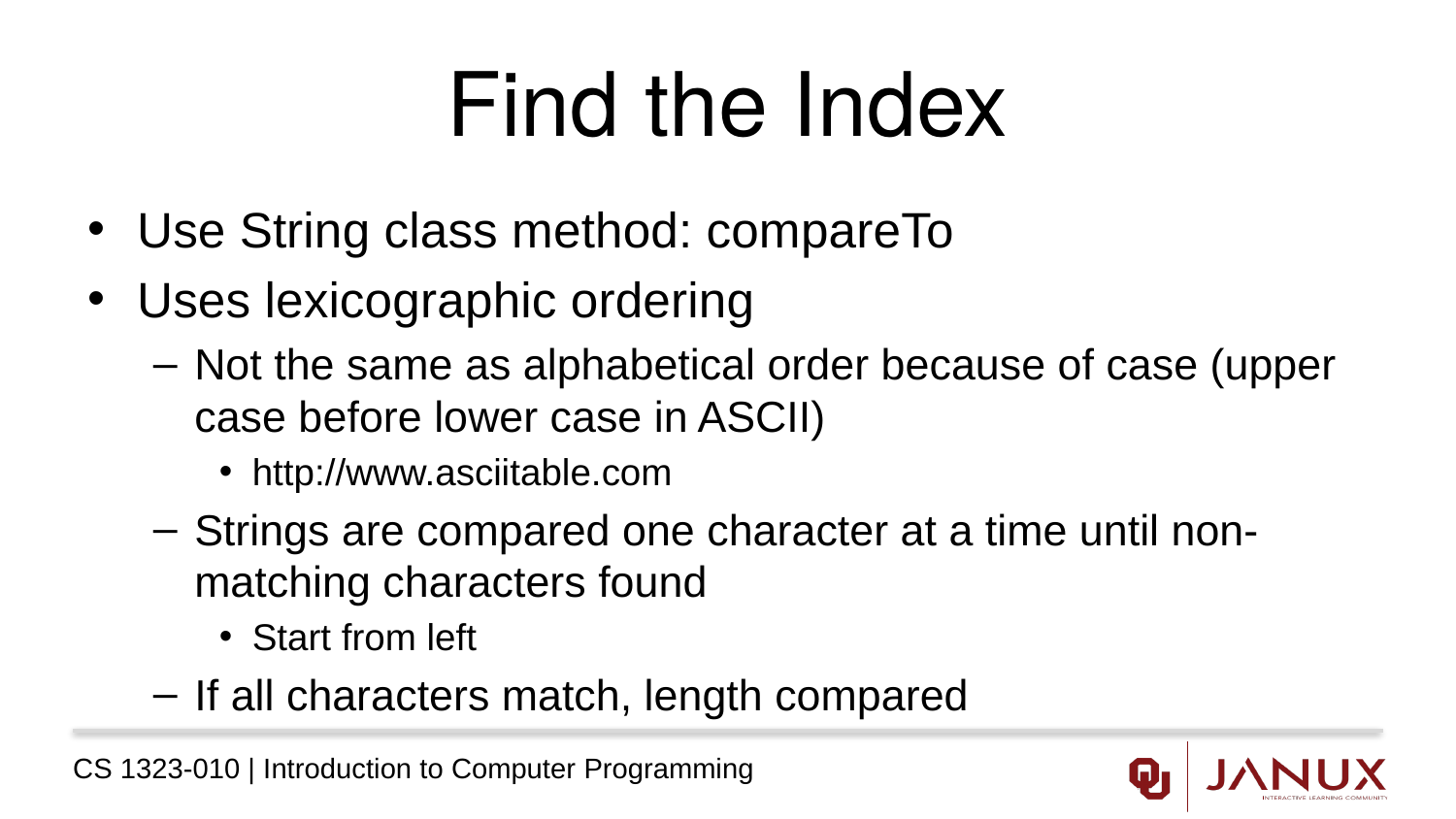

# Find the Index
Use String class method: compareTo
Uses lexicographic ordering
Not the same as alphabetical order because of case (upper case before lower case in ASCII)
http://www.asciitable.com
Strings are compared one character at a time until non-matching characters found
Start from left
If all characters match, length compared